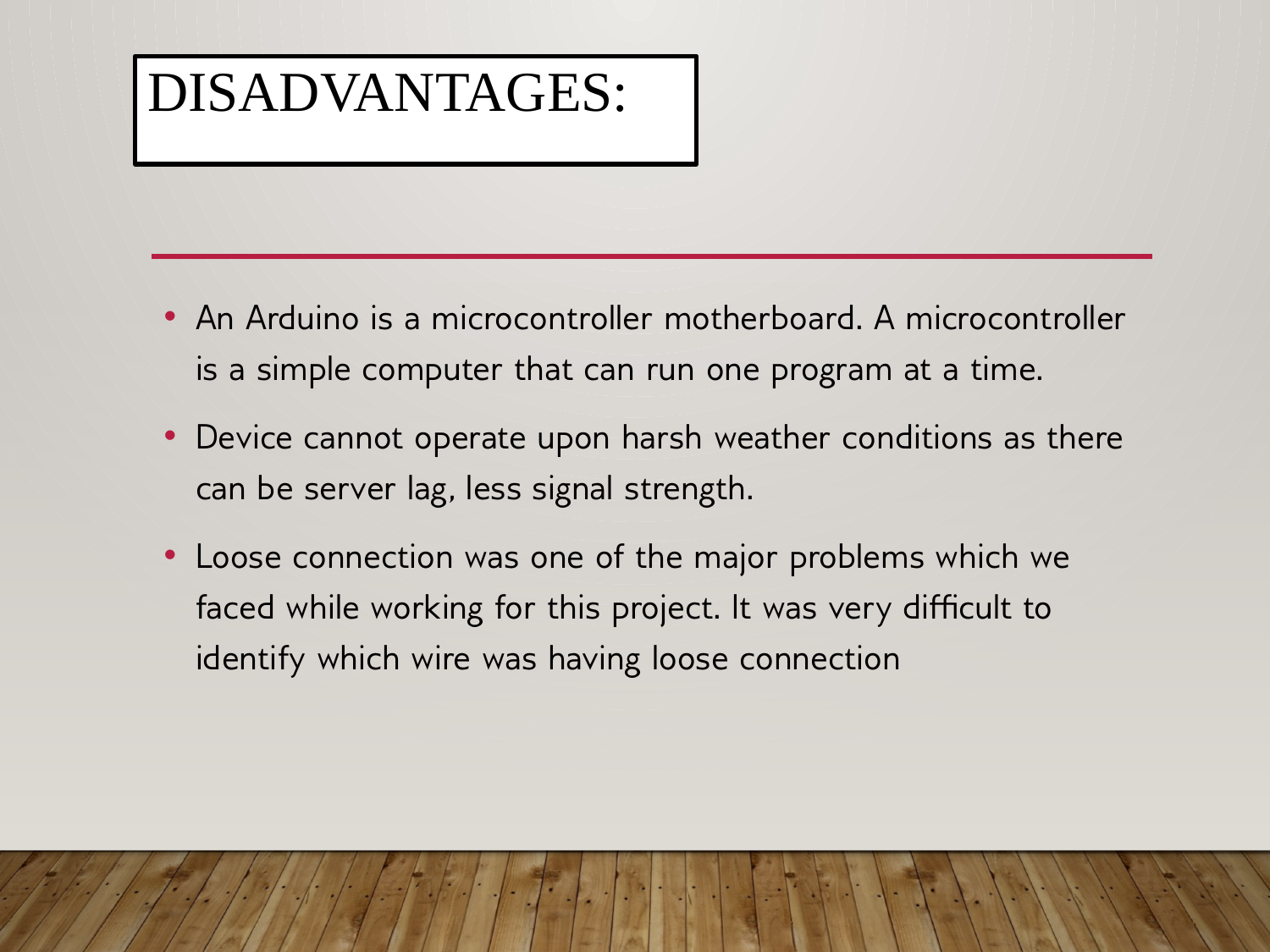

# Disadvantages:
An Arduino is a microcontroller motherboard. A microcontroller is a simple computer that can run one program at a time.
Device cannot operate upon harsh weather conditions as there can be server lag, less signal strength.
Loose connection was one of the major problems which we faced while working for this project. It was very difficult to identify which wire was having loose connection